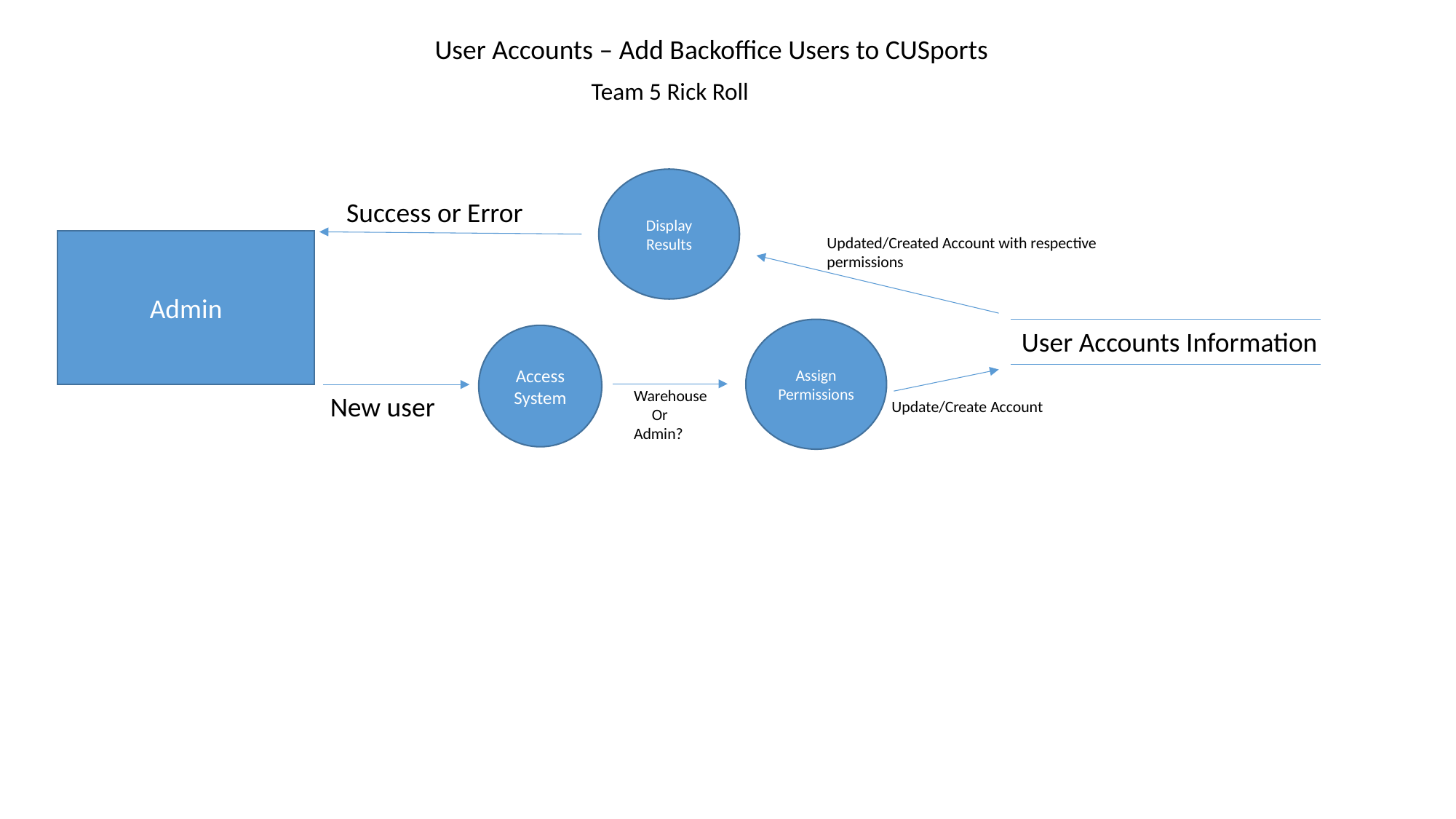

User Accounts – Add Backoffice Users to CUSports
Team 5 Rick Roll
Display Results
Success or Error
Updated/Created Account with respective permissions
Admin
Assign Permissions
User Accounts Information
Access System
Warehouse
     Or
Admin?
New user
Update/Create Account